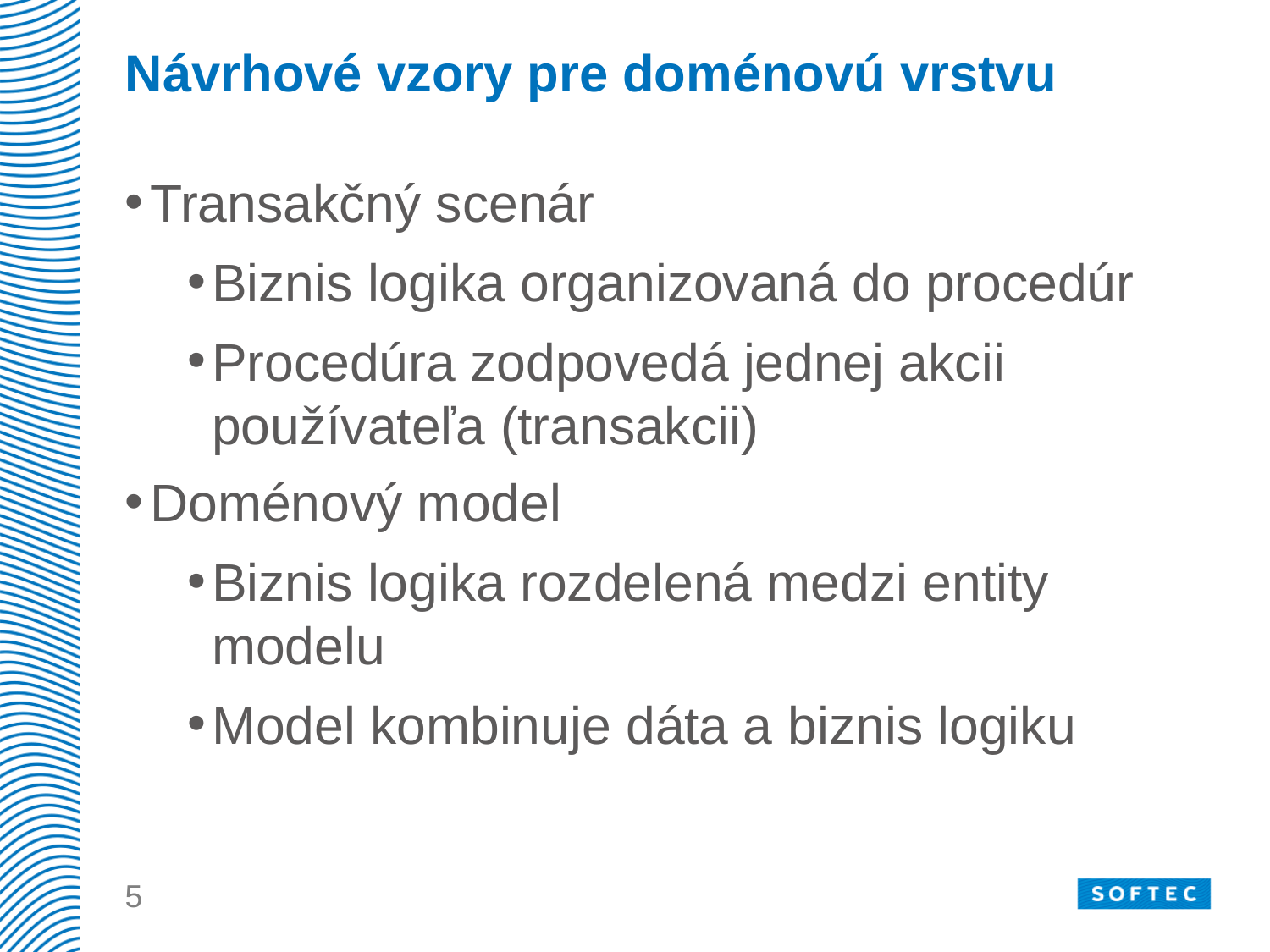

# Návrhové vzory pre doménovú vrstvu
Transakčný scenár
Biznis logika organizovaná do procedúr
Procedúra zodpovedá jednej akcii používateľa (transakcii)
Doménový model
Biznis logika rozdelená medzi entity modelu
Model kombinuje dáta a biznis logiku